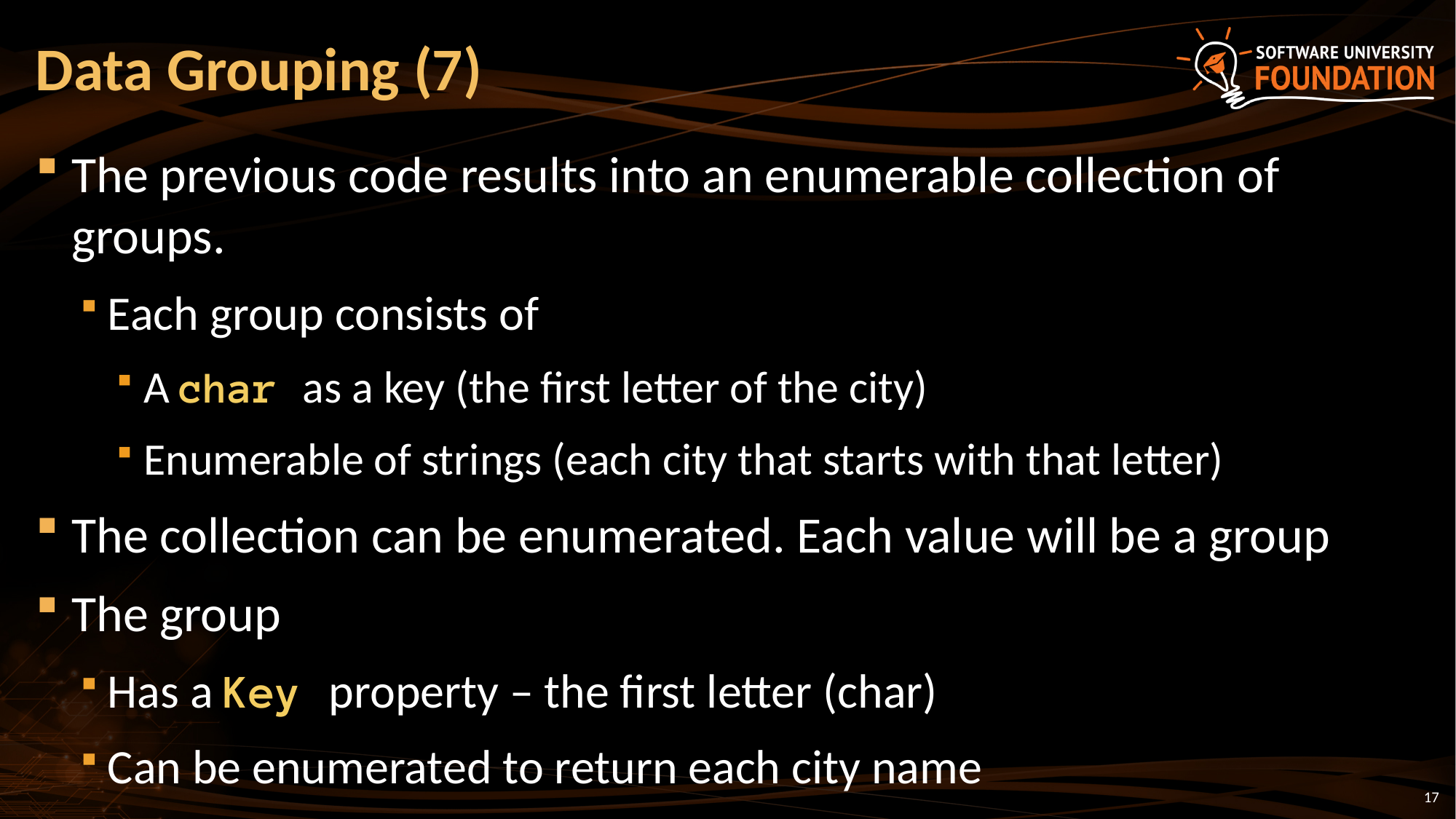

# Data Grouping (7)
The previous code results into an enumerable collection of groups.
Each group consists of
A char as a key (the first letter of the city)
Enumerable of strings (each city that starts with that letter)
The collection can be enumerated. Each value will be a group
The group
Has a Key property – the first letter (char)
Can be enumerated to return each city name

17